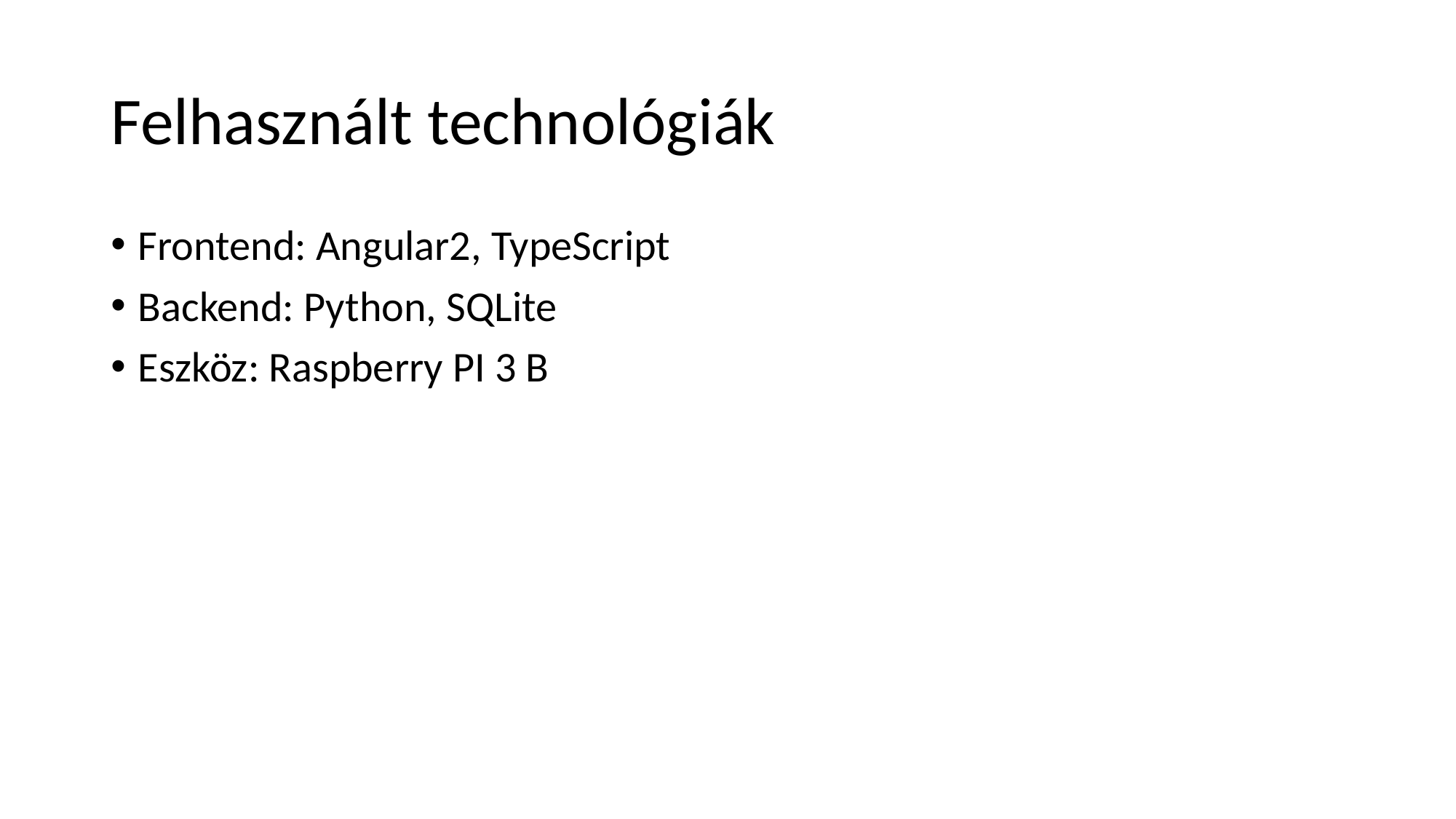

# Felhasznált technológiák
Frontend: Angular2, TypeScript
Backend: Python, SQLite
Eszköz: Raspberry PI 3 B